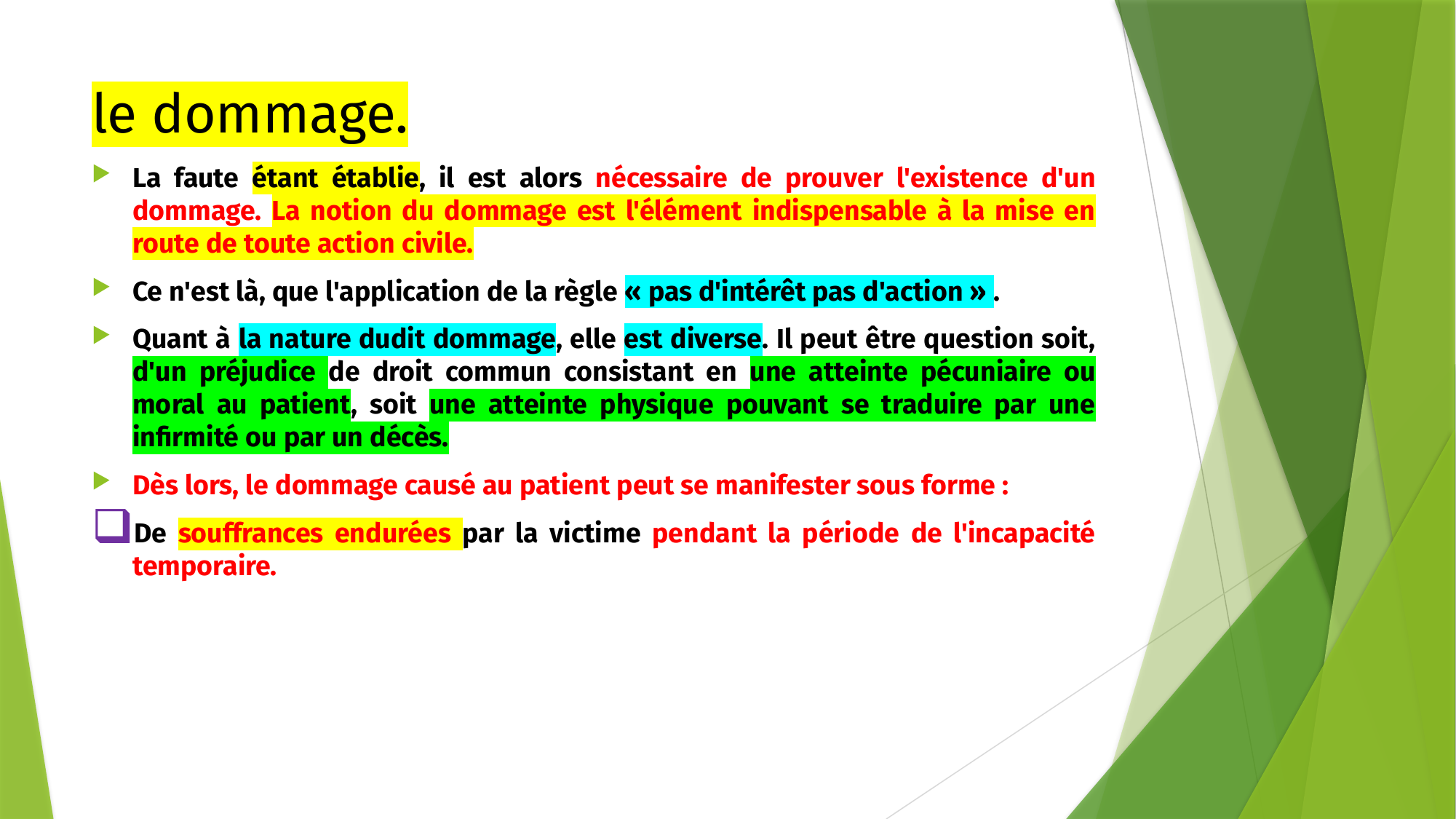

# le dommage.
La faute étant établie, il est alors nécessaire de prouver l'existence d'un dommage. La notion du dommage est l'élément indispensable à la mise en route de toute action civile.
Ce n'est là, que l'application de la règle « pas d'intérêt pas d'action » .
Quant à la nature dudit dommage, elle est diverse. Il peut être question soit, d'un préjudice de droit commun consistant en une atteinte pécuniaire ou moral au patient, soit une atteinte physique pouvant se traduire par une infirmité ou par un décès.
Dès lors, le dommage causé au patient peut se manifester sous forme :
De souffrances endurées par la victime pendant la période de l'incapacité temporaire.